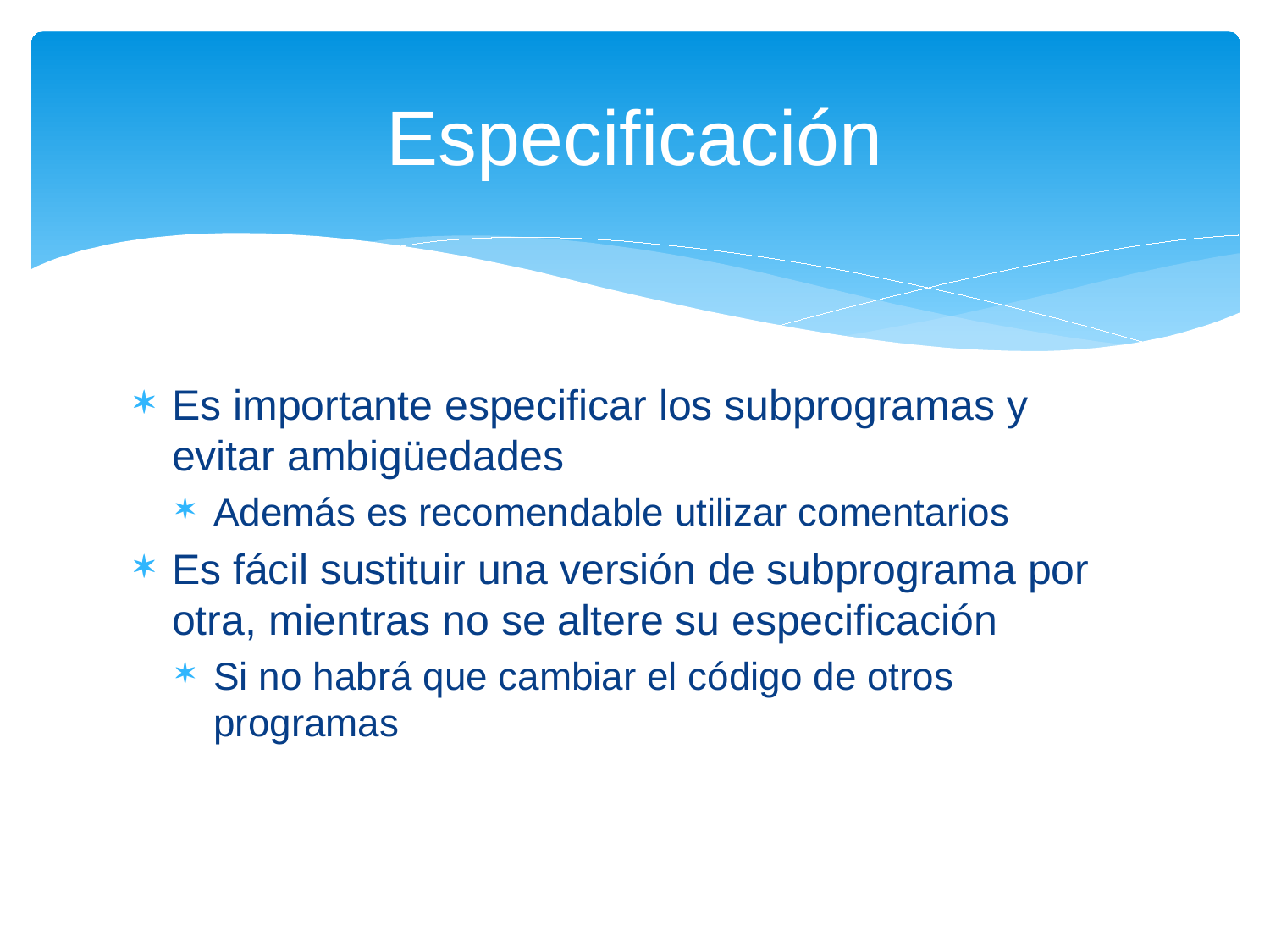

# Especificación
Es importante especificar los subprogramas y evitar ambigüedades
Además es recomendable utilizar comentarios
Es fácil sustituir una versión de subprograma por otra, mientras no se altere su especificación
Si no habrá que cambiar el código de otros programas